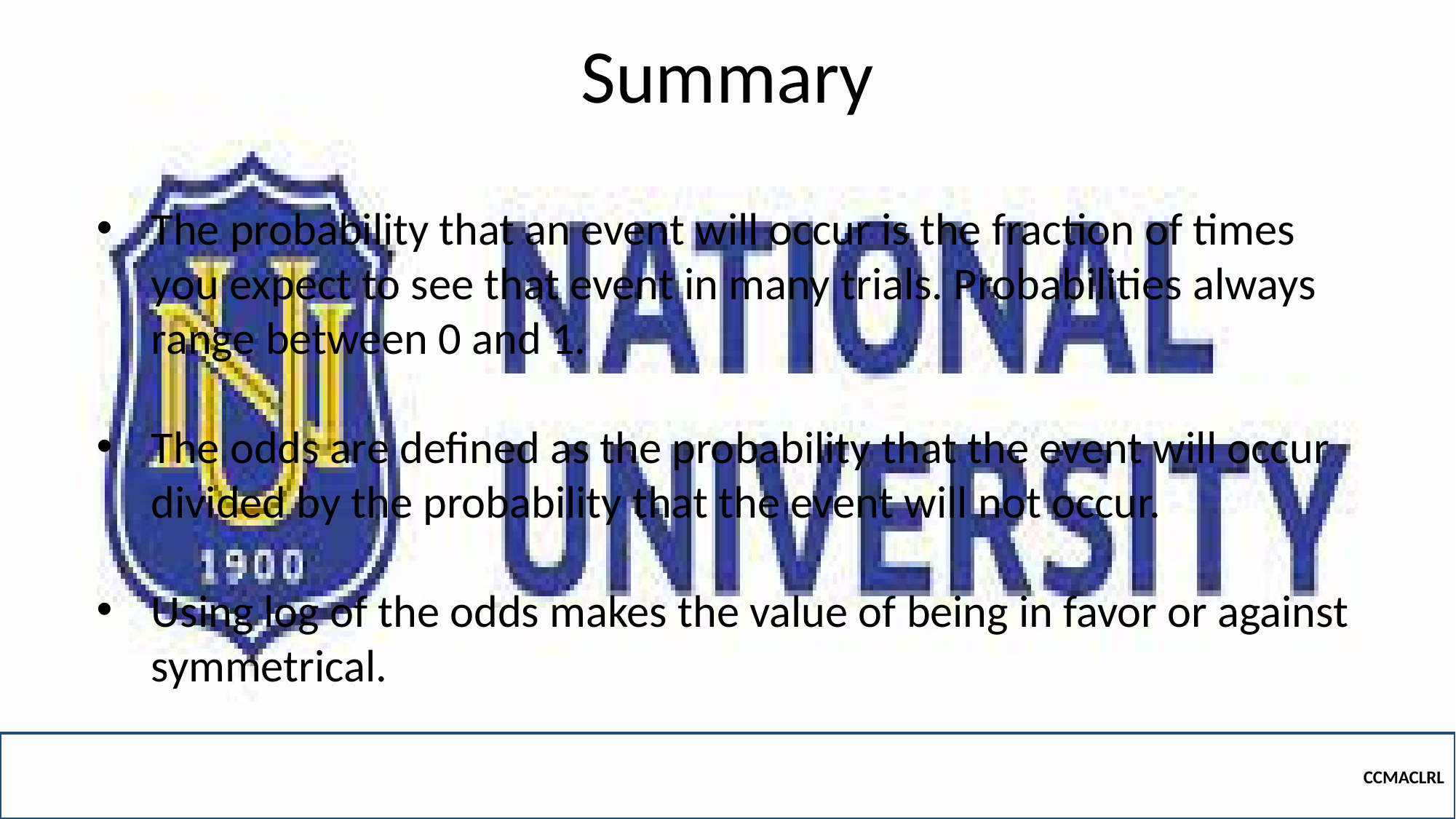

# Summary
The probability that an event will occur is the fraction of times you expect to see that event in many trials. Probabilities always range between 0 and 1.

The odds are defined as the probability that the event will occur divided by the probability that the event will not occur.

Using log of the odds makes the value of being in favor or against symmetrical.
CCMACLRL